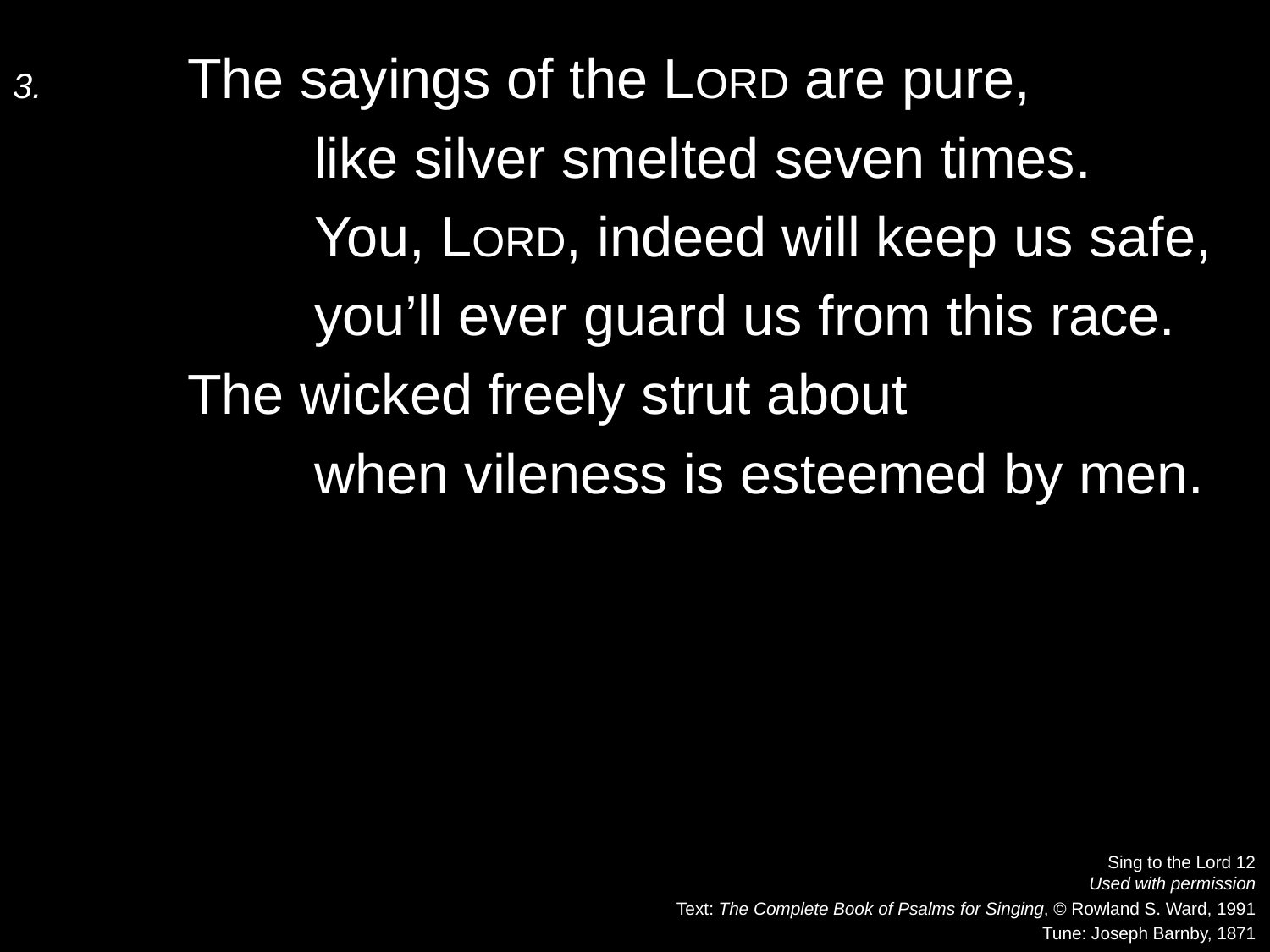

3.	The sayings of the Lord are pure,
		like silver smelted seven times.
		You, Lord, indeed will keep us safe,
		you’ll ever guard us from this race.
	The wicked freely strut about
		when vileness is esteemed by men.
Sing to the Lord 12
Used with permission
Text: The Complete Book of Psalms for Singing, © Rowland S. Ward, 1991
Tune: Joseph Barnby, 1871